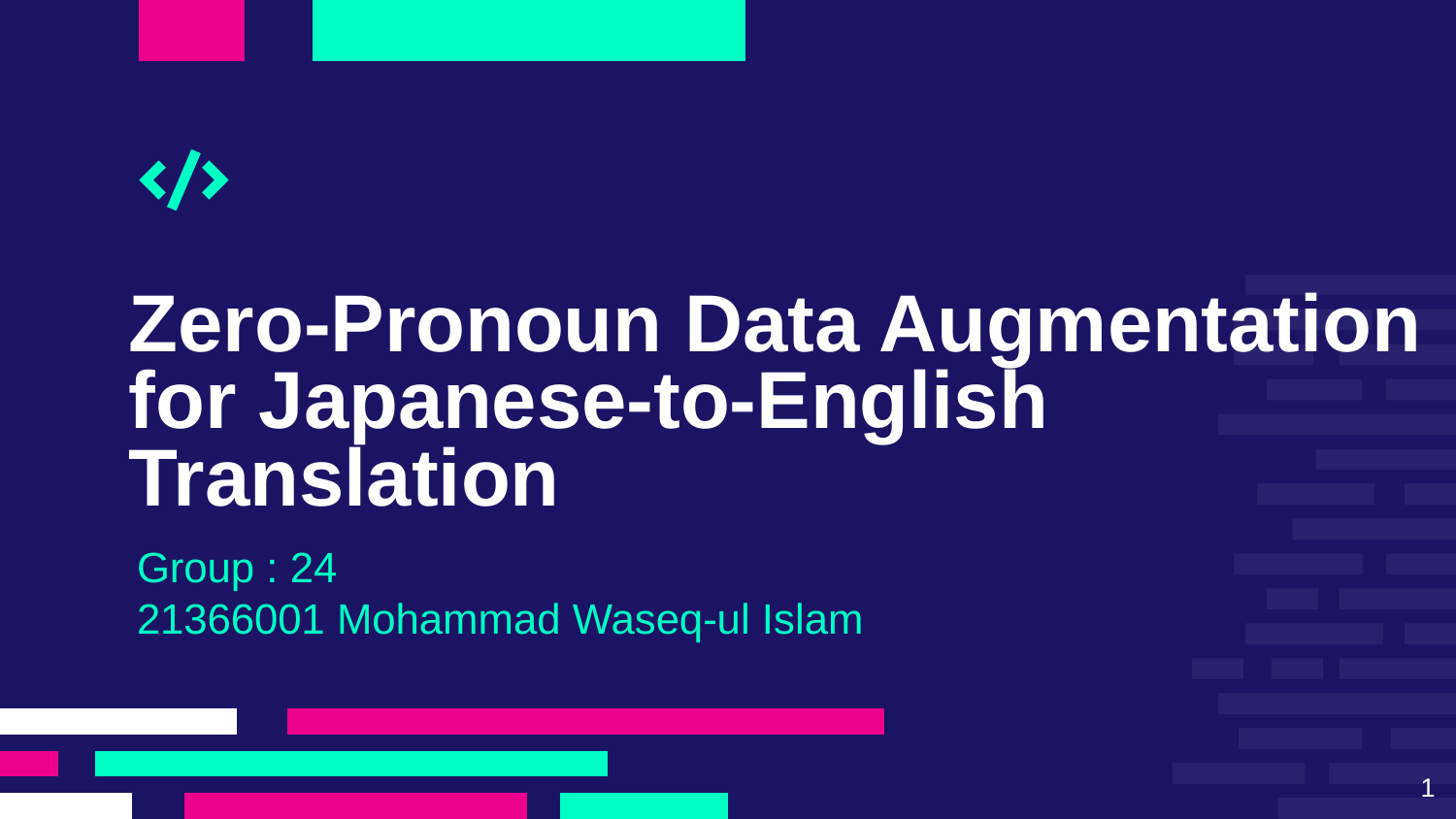

# Zero-Pronoun Data Augmentation for Japanese-to-English Translation
Group : 24
21366001 Mohammad Waseq-ul Islam

1